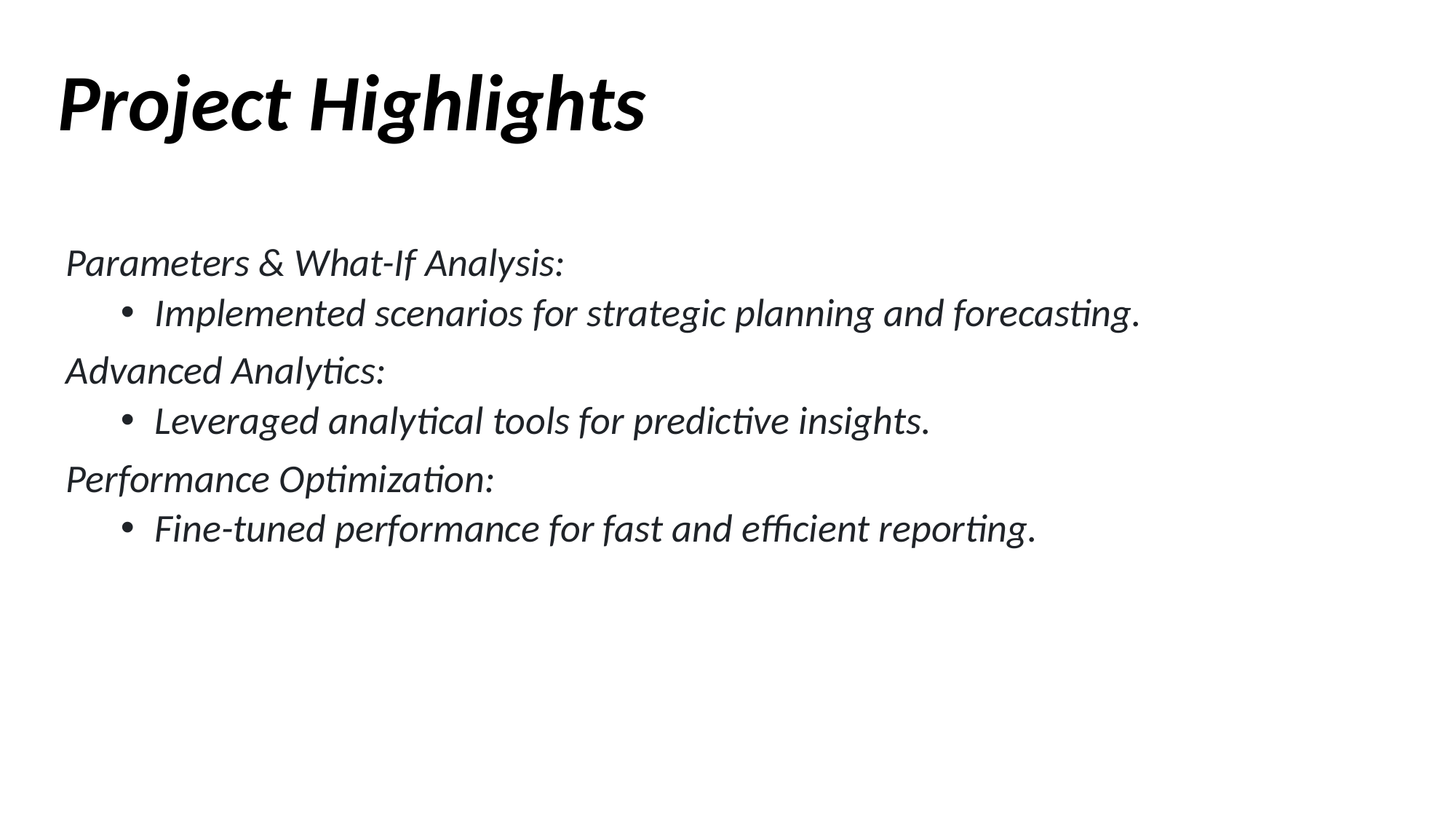

# Project Highlights
Parameters & What-If Analysis:
Implemented scenarios for strategic planning and forecasting.
Advanced Analytics:
Leveraged analytical tools for predictive insights.
Performance Optimization:
Fine-tuned performance for fast and efficient reporting.